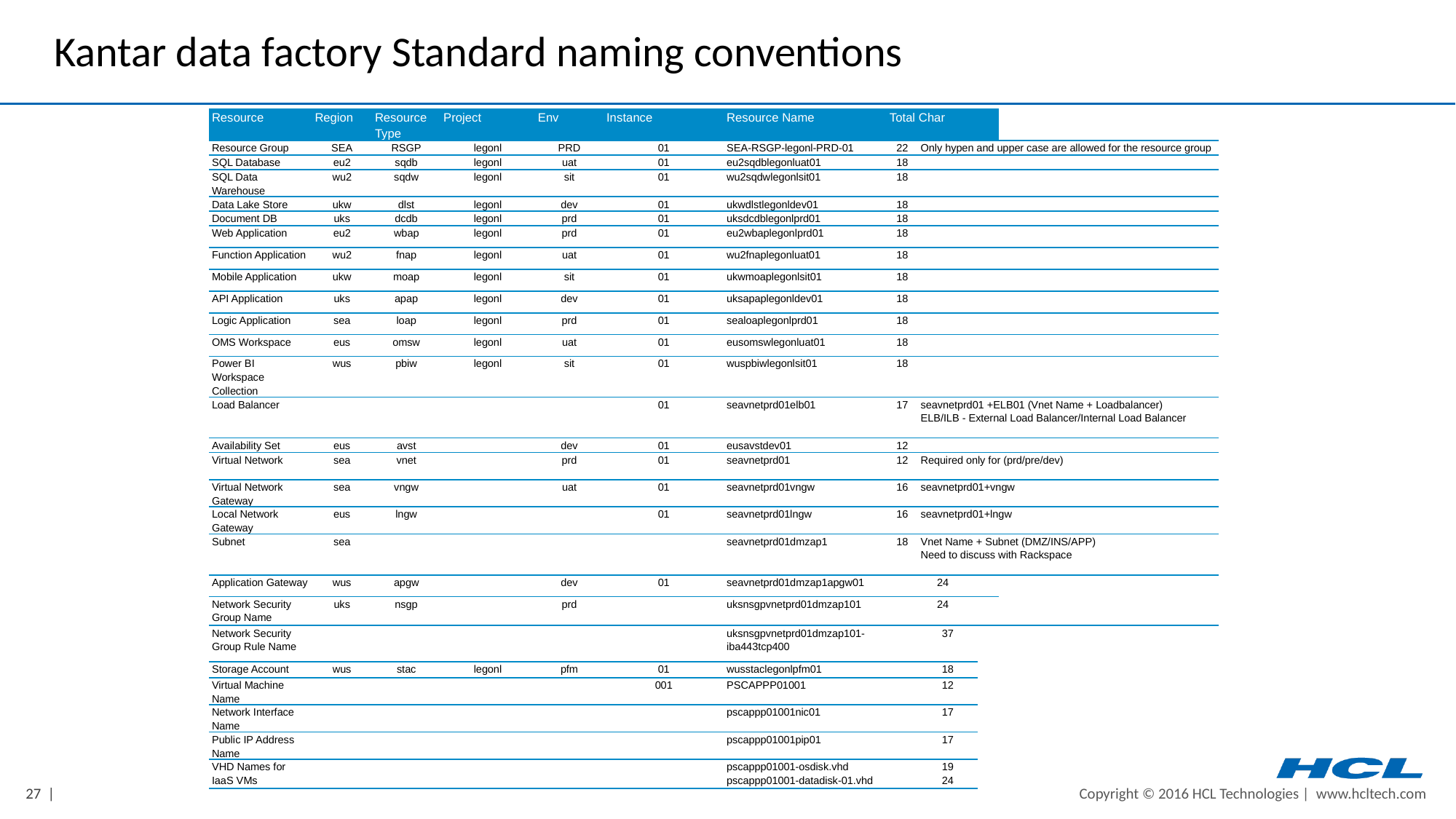

# Kantar data factory Standard naming conventions
| Resource | Region | Resource Type | Project | Env | Instance | Resource Name | Total Char |  |  |  |
| --- | --- | --- | --- | --- | --- | --- | --- | --- | --- | --- |
| Resource Group | SEA | RSGP | legonl | PRD | 01 | SEA-RSGP-legonl-PRD-01 | 22 | Only hypen and upper case are allowed for the resource group |  |  |
| SQL Database | eu2 | sqdb | legonl | uat | 01 | eu2sqdblegonluat01 | 18 |  |  |  |
| SQL Data Warehouse | wu2 | sqdw | legonl | sit | 01 | wu2sqdwlegonlsit01 | 18 |  |  |  |
| Data Lake Store | ukw | dlst | legonl | dev | 01 | ukwdlstlegonldev01 | 18 |  |  |  |
| Document DB | uks | dcdb | legonl | prd | 01 | uksdcdblegonlprd01 | 18 |  |  |  |
| Web Application | eu2 | wbap | legonl | prd | 01 | eu2wbaplegonlprd01 | 18 |  |  |  |
| Function Application | wu2 | fnap | legonl | uat | 01 | wu2fnaplegonluat01 | 18 |  |  |  |
| Mobile Application | ukw | moap | legonl | sit | 01 | ukwmoaplegonlsit01 | 18 |  |  |  |
| API Application | uks | apap | legonl | dev | 01 | uksapaplegonldev01 | 18 |  |  |  |
| Logic Application | sea | loap | legonl | prd | 01 | sealoaplegonlprd01 | 18 |  |  |  |
| OMS Workspace | eus | omsw | legonl | uat | 01 | eusomswlegonluat01 | 18 |  |  |  |
| Power BI Workspace Collection | wus | pbiw | legonl | sit | 01 | wuspbiwlegonlsit01 | 18 |  |  |  |
| Load Balancer |  |  |  |  | 01 | seavnetprd01elb01 | 17 | seavnetprd01 +ELB01 (Vnet Name + Loadbalancer) ELB/ILB - External Load Balancer/Internal Load Balancer |  |  |
| Availability Set | eus | avst |  | dev | 01 | eusavstdev01 | 12 |  |  |  |
| Virtual Network | sea | vnet |  | prd | 01 | seavnetprd01 | 12 | Required only for (prd/pre/dev) |  |  |
| Virtual Network Gateway | sea | vngw |  | uat | 01 | seavnetprd01vngw | 16 | seavnetprd01+vngw |  |  |
| Local Network Gateway | eus | lngw |  |  | 01 | seavnetprd01lngw | 16 | seavnetprd01+lngw |  |  |
| Subnet | sea |  |  |  |  | seavnetprd01dmzap1 | 18 | Vnet Name + Subnet (DMZ/INS/APP) Need to discuss with Rackspace |  |  |
| Application Gateway | wus | apgw |  | dev | 01 | seavnetprd01dmzap1apgw01 | 24 |  |  |  |
| Network Security Group Name | uks | nsgp |  | prd |  | uksnsgpvnetprd01dmzap101 | 24 |  |  |  |
| Network Security Group Rule Name |  |  |  |  |  | uksnsgpvnetprd01dmzap101-iba443tcp400 |  | 37 |  |  |
| Storage Account | wus | stac | legonl | pfm | 01 | wusstaclegonlpfm01 |  | 18 |  |  |
| Virtual Machine Name |  |  |  |  | 001 | PSCAPPP01001 |  | 12 |  |  |
| Network Interface Name |  |  |  |  |  | pscappp01001nic01 |  | 17 |  |  |
| Public IP Address Name |  |  |  |  |  | pscappp01001pip01 |  | 17 |  |  |
| VHD Names for IaaS VMs |  |  |  |  |  | pscappp01001-osdisk.vhd pscappp01001-datadisk-01.vhd |  | 19 24 |  |  |